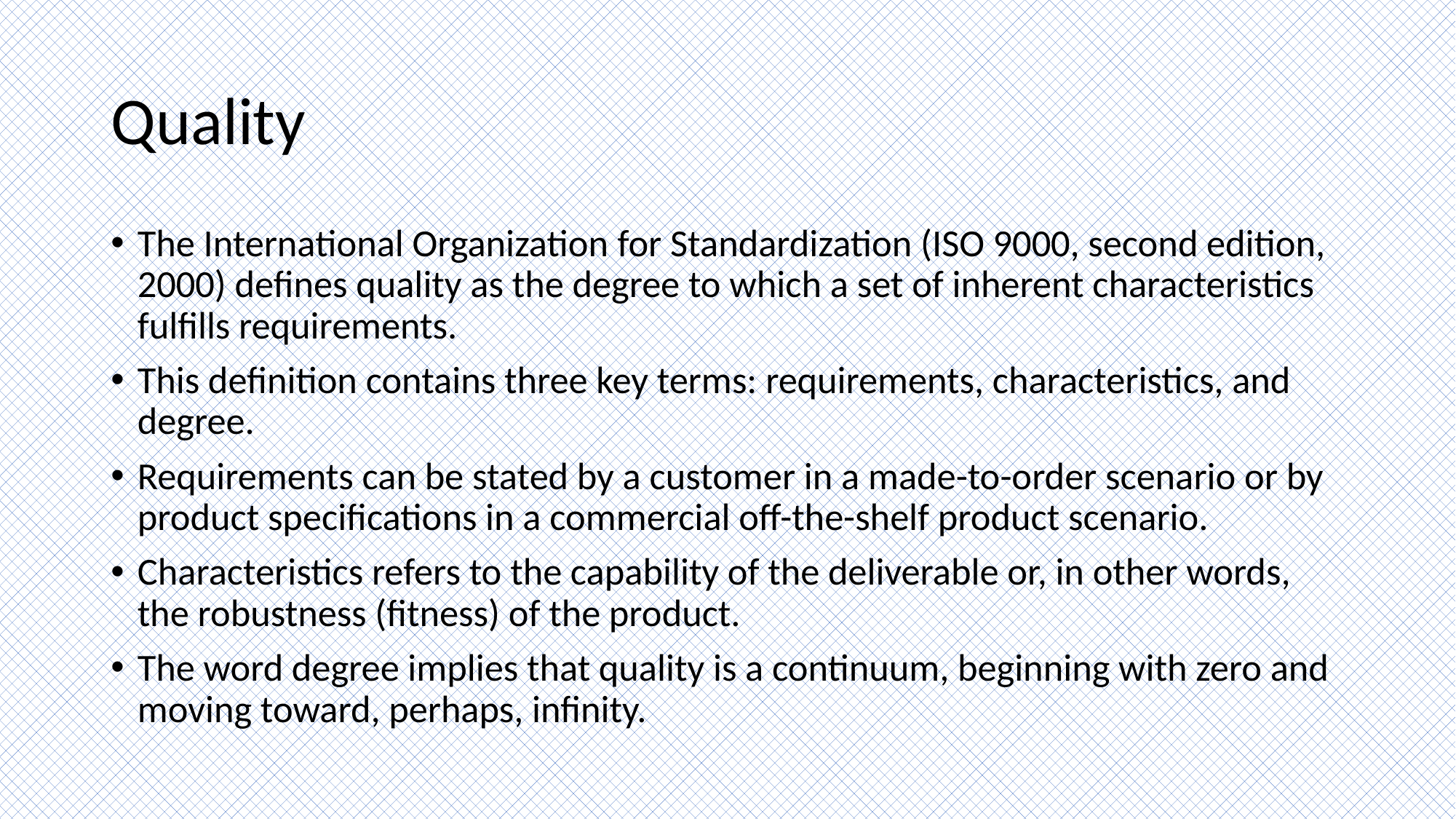

# Quality
The International Organization for Standardization (ISO 9000, second edition, 2000) defines quality as the degree to which a set of inherent characteristics fulfills requirements.
This definition contains three key terms: requirements, characteristics, and degree.
Requirements can be stated by a customer in a made-to-order scenario or by product specifications in a commercial off-the-shelf product scenario.
Characteristics refers to the capability of the deliverable or, in other words, the robustness (fitness) of the product.
The word degree implies that quality is a continuum, beginning with zero and moving toward, perhaps, infinity.